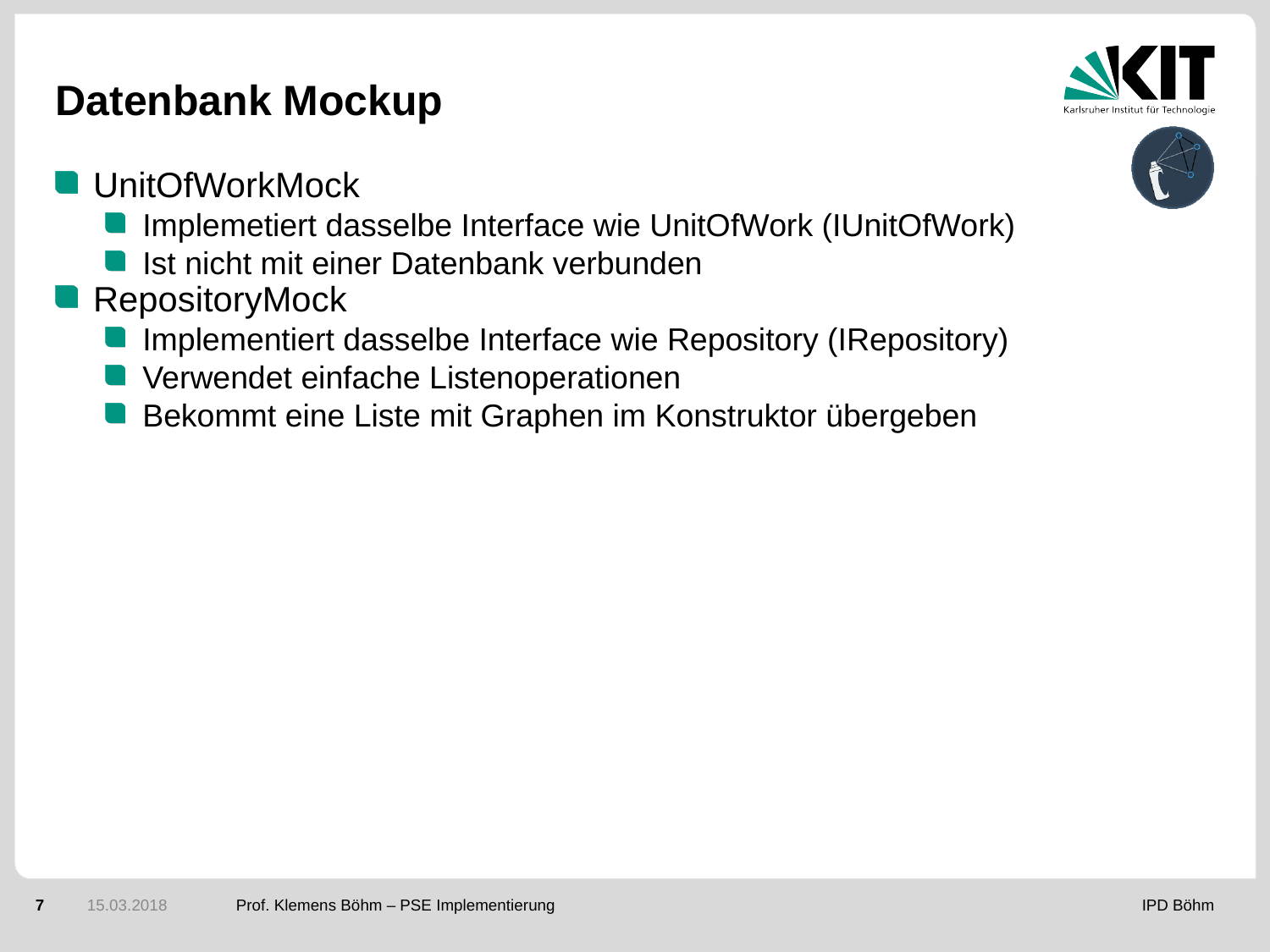

Datenbank Mockup
UnitOfWorkMock
Implemetiert dasselbe Interface wie UnitOfWork (IUnitOfWork)
Ist nicht mit einer Datenbank verbunden
RepositoryMock
Implementiert dasselbe Interface wie Repository (IRepository)
Verwendet einfache Listenoperationen
Bekommt eine Liste mit Graphen im Konstruktor übergeben
7
15.03.2018